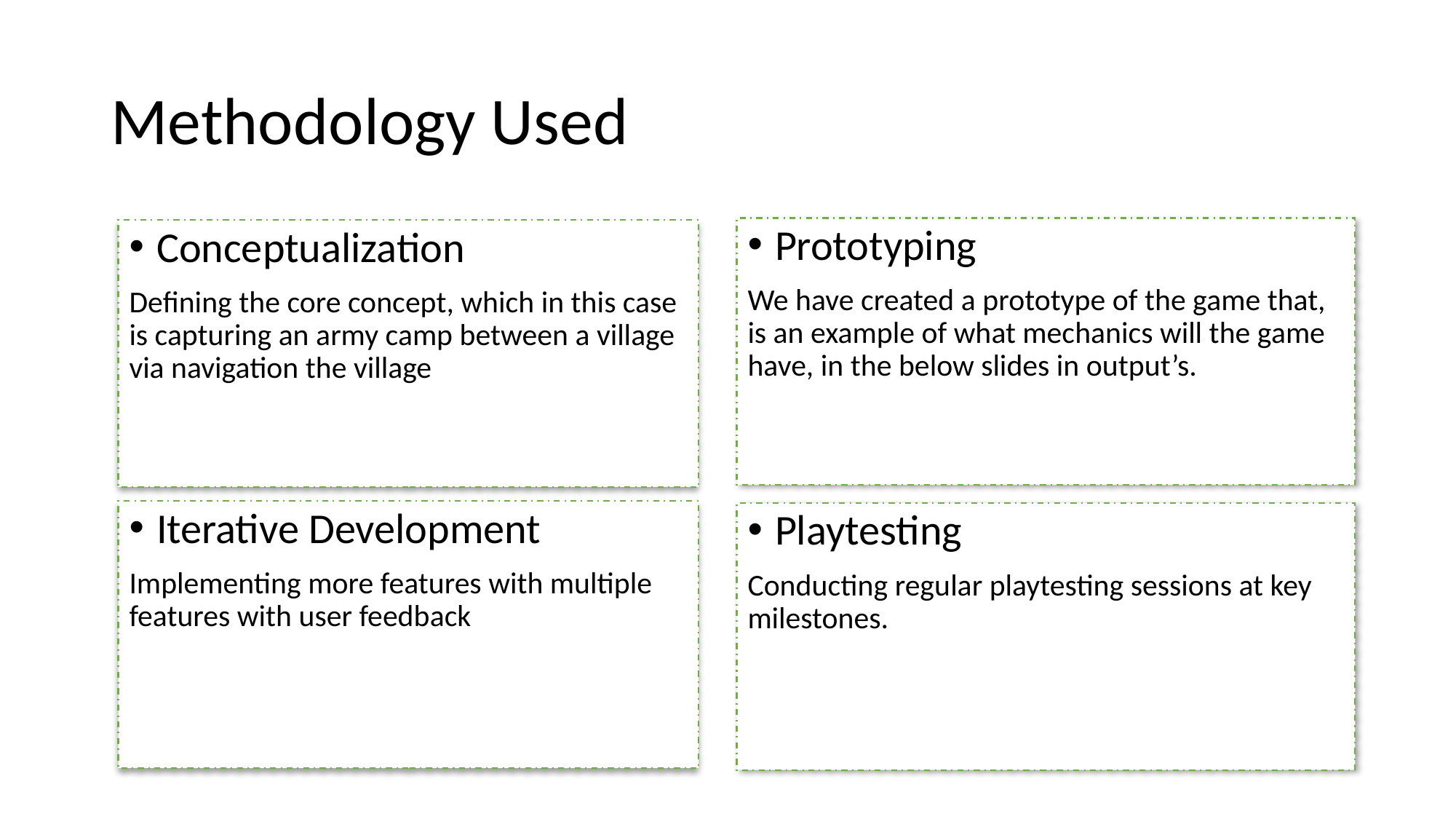

# Methodology Used
Prototyping
We have created a prototype of the game that, is an example of what mechanics will the game have, in the below slides in output’s.
Conceptualization
Defining the core concept, which in this case is capturing an army camp between a village via navigation the village

Iterative Development
Implementing more features with multiple features with user feedback

Playtesting
Conducting regular playtesting sessions at key milestones.